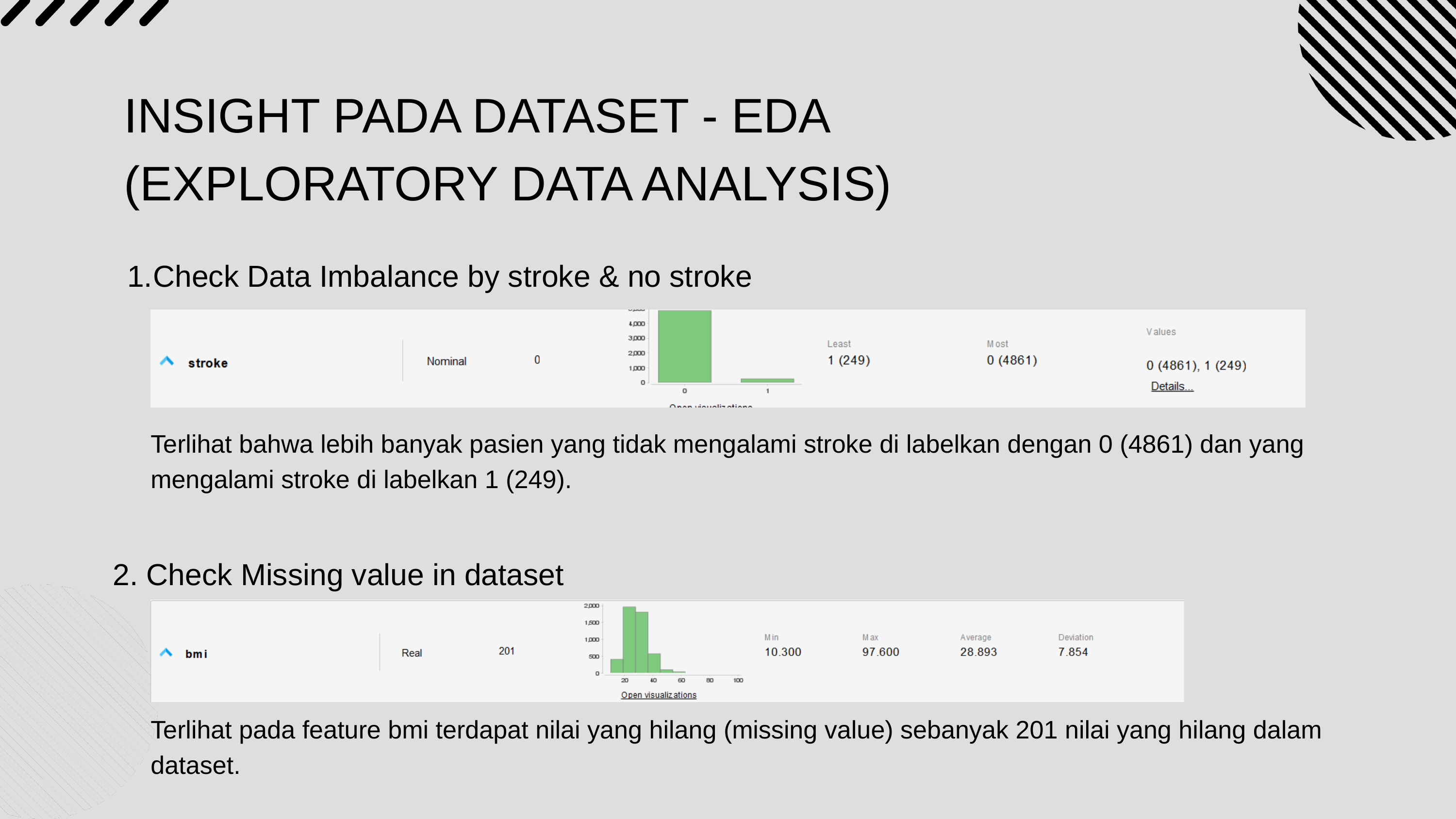

INSIGHT PADA DATASET - EDA (EXPLORATORY DATA ANALYSIS)
Check Data Imbalance by stroke & no stroke

Terlihat bahwa lebih banyak pasien yang tidak mengalami stroke di labelkan dengan 0 (4861) dan yang mengalami stroke di labelkan 1 (249).
2. Check Missing value in dataset

Terlihat pada feature bmi terdapat nilai yang hilang (missing value) sebanyak 201 nilai yang hilang dalam dataset.